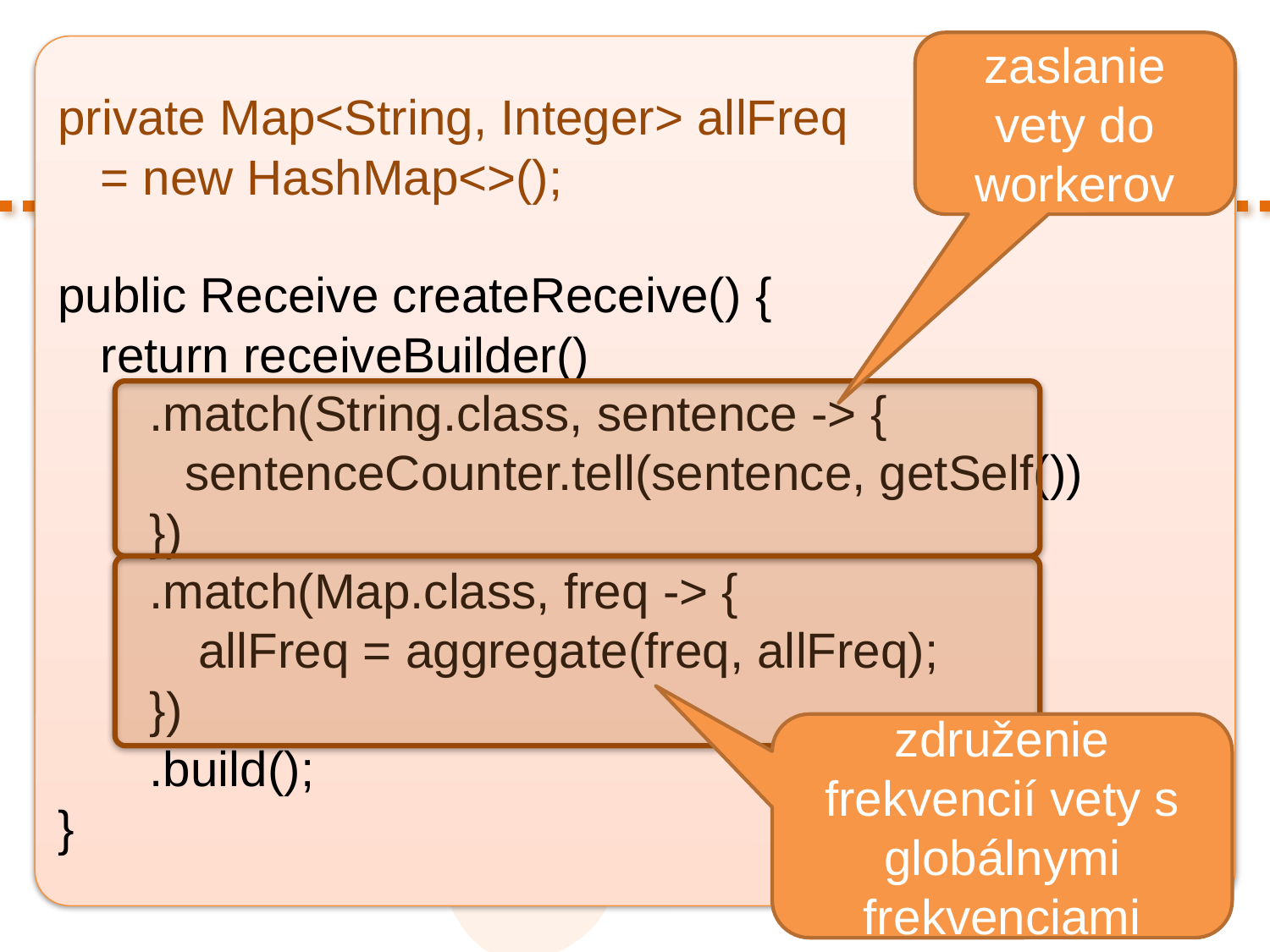

zaslanie vety do workerov
private Map<String, Integer> allFreq
	= new HashMap<>();
public Receive createReceive() {
	return receiveBuilder()
		.match(String.class, sentence -> {
			sentenceCounter.tell(sentence, getSelf())
		})
		.match(Map.class, freq -> {
			 allFreq = aggregate(freq, allFreq);
		})
		.build();
}

združenie frekvencií vety s globálnymi frekvenciami